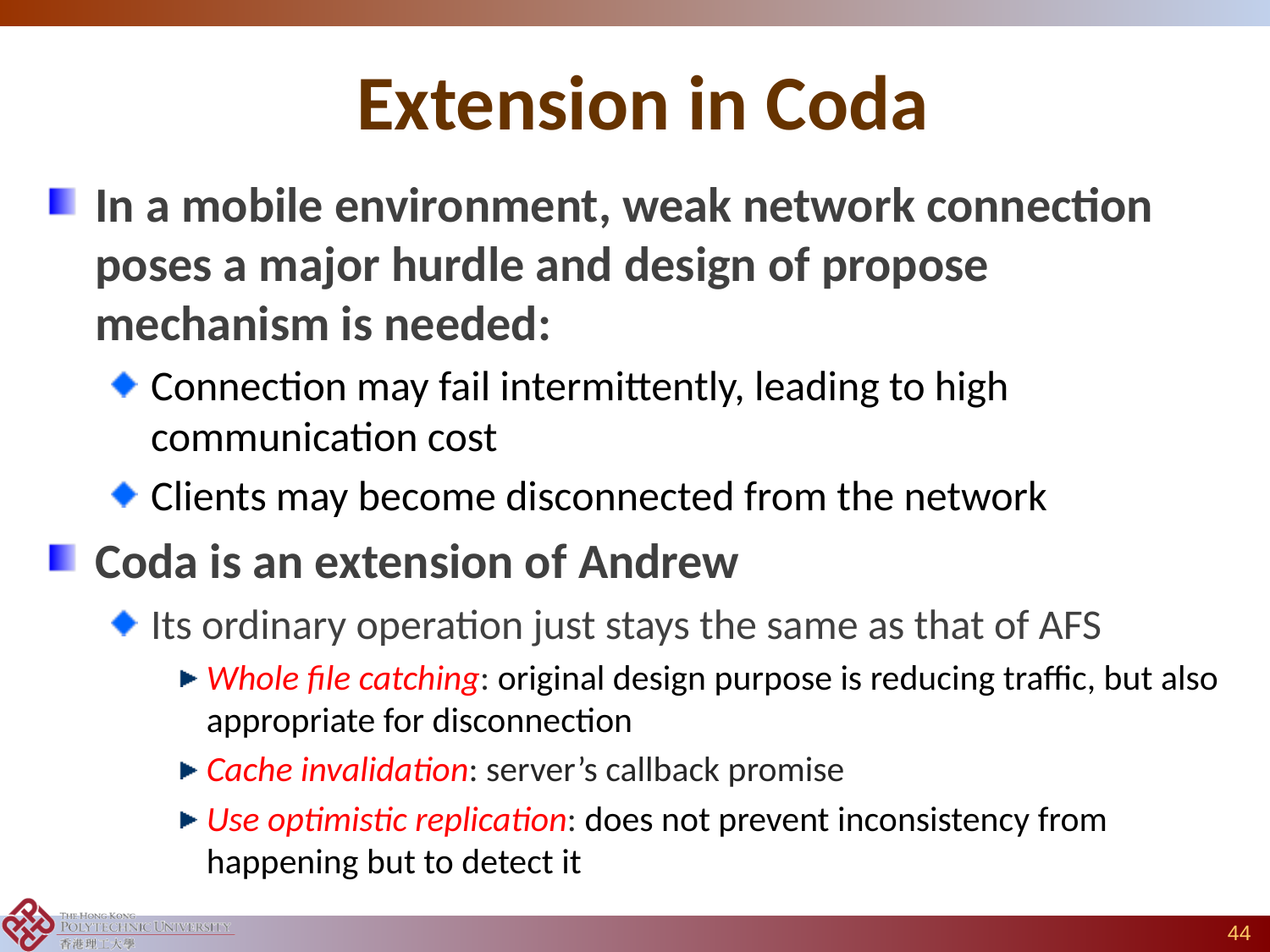

# Extension in Coda
In a mobile environment, weak network connection poses a major hurdle and design of propose mechanism is needed:
Connection may fail intermittently, leading to high communication cost
Clients may become disconnected from the network
Coda is an extension of Andrew
Its ordinary operation just stays the same as that of AFS
Whole file catching: original design purpose is reducing traffic, but also appropriate for disconnection
Cache invalidation: server’s callback promise
Use optimistic replication: does not prevent inconsistency from happening but to detect it